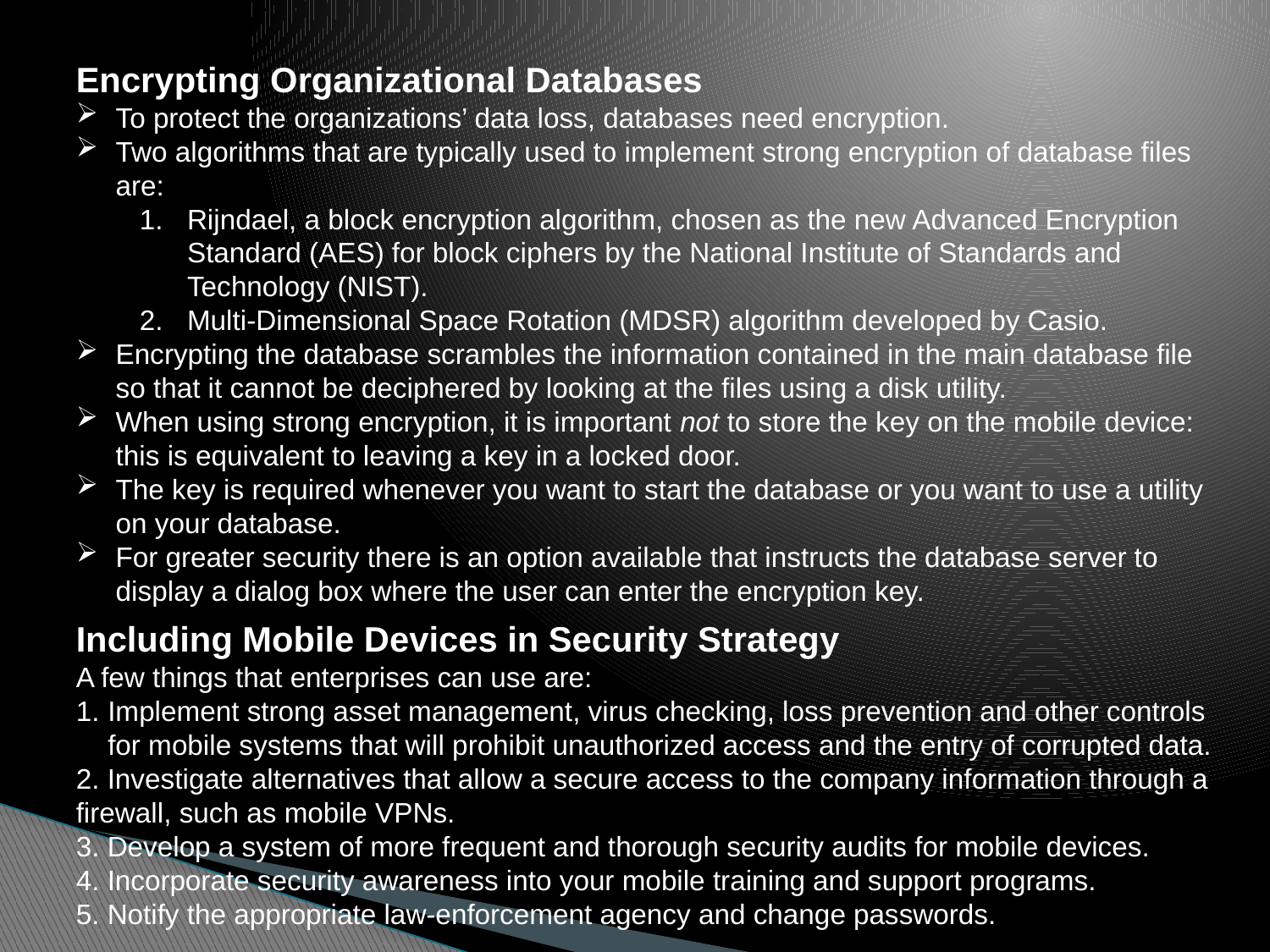

Encrypting Organizational Databases
To protect the organizations’ data loss, databases need encryption.
Two algorithms that are typically used to implement strong encryption of database files are:
Rijndael, a block encryption algorithm, chosen as the new Advanced Encryption Standard (AES) for block ciphers by the National Institute of Standards and Technology (NIST).
Multi-Dimensional Space Rotation (MDSR) algorithm developed by Casio.
Encrypting the database scrambles the information contained in the main database file so that it cannot be deciphered by looking at the files using a disk utility.
When using strong encryption, it is important not to store the key on the mobile device: this is equivalent to leaving a key in a locked door.
The key is required whenever you want to start the database or you want to use a utility on your database.
For greater security there is an option available that instructs the database server to display a dialog box where the user can enter the encryption key.

Including Mobile Devices in Security Strategy
A few things that enterprises can use are:
Implement strong asset management, virus checking, loss prevention and other controls for mobile systems that will prohibit unauthorized access and the entry of corrupted data.
2. Investigate alternatives that allow a secure access to the company information through a firewall, such as mobile VPNs.
3. Develop a system of more frequent and thorough security audits for mobile devices.
4. Incorporate security awareness into your mobile training and support programs.
5. Notify the appropriate law-enforcement agency and change passwords.